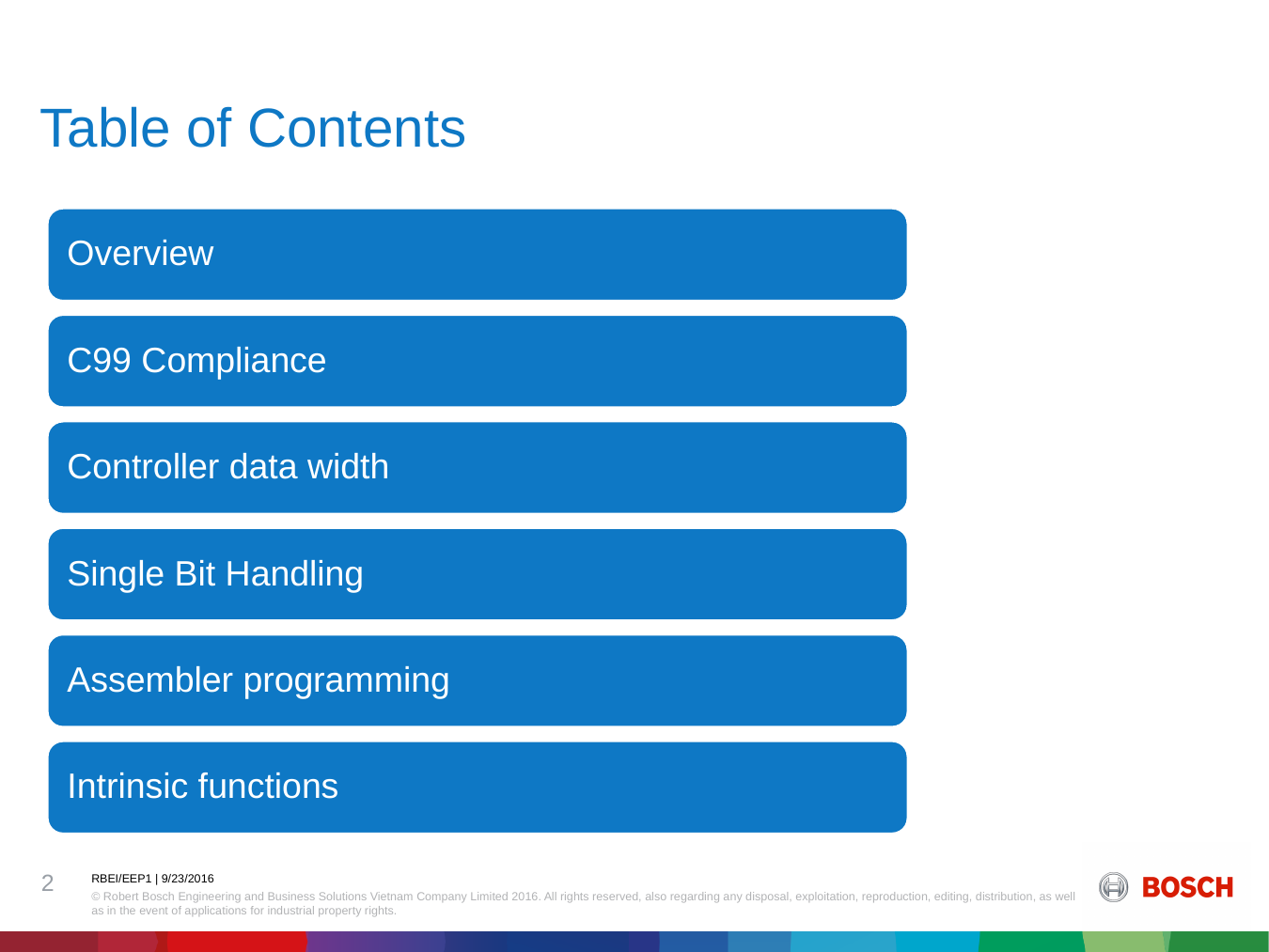

# Table of Contents
Overview
C99 Compliance
Controller data width
Single Bit Handling
Assembler programming
Intrinsic functions

2
RBEI/EEP1 | 9/23/2016
© Robert Bosch Engineering and Business Solutions Vietnam Company Limited 2016. All rights reserved, also regarding any disposal, exploitation, reproduction, editing, distribution, as well as in the event of applications for industrial property rights.